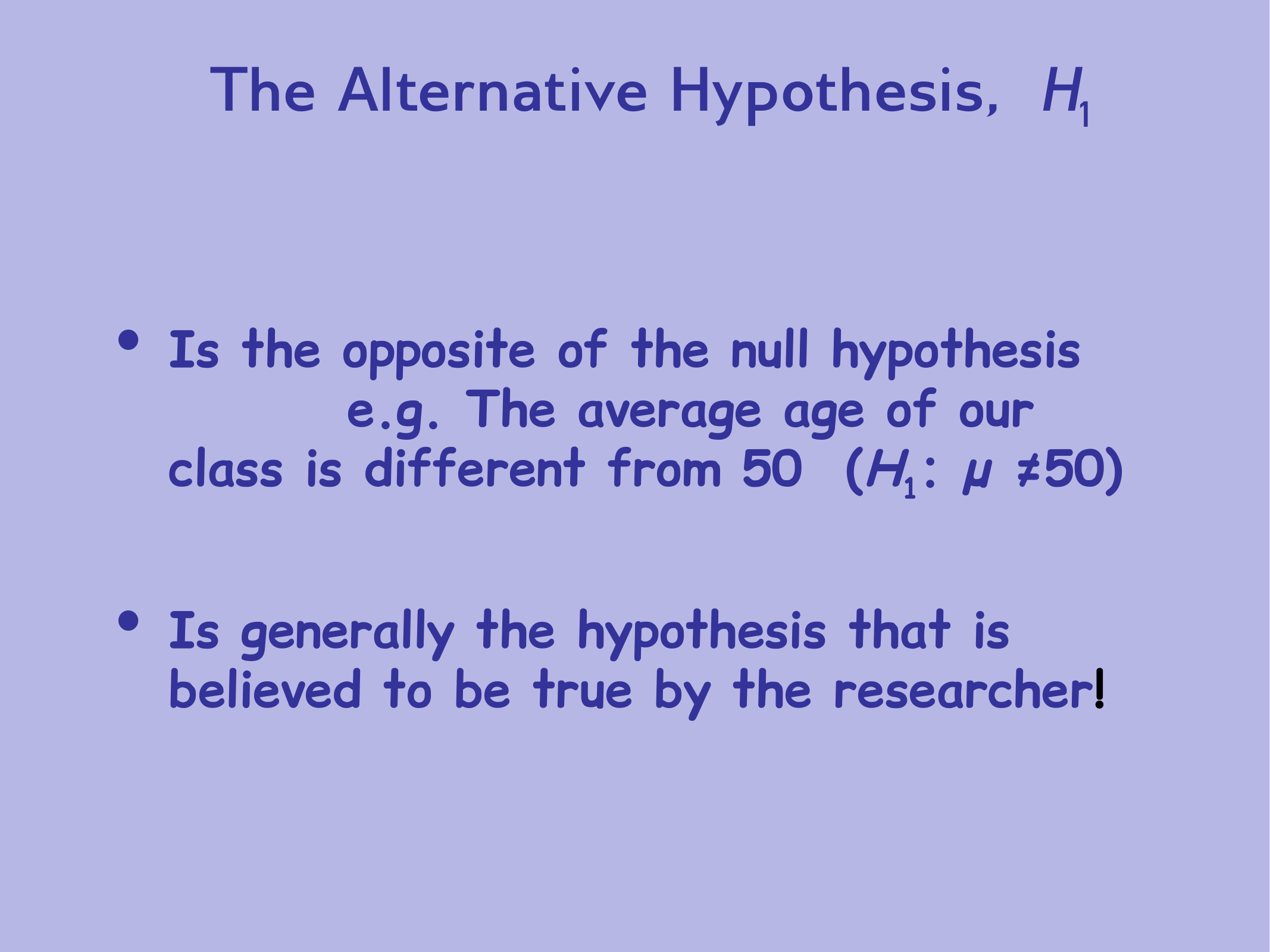

The Alternative Hypothesis,  H1
Is the opposite of the null hypothesis		e.g. The average age of our class is different from 50  (H1: µ ≠50)

Is generally the hypothesis that is believed to be true by the researcher!